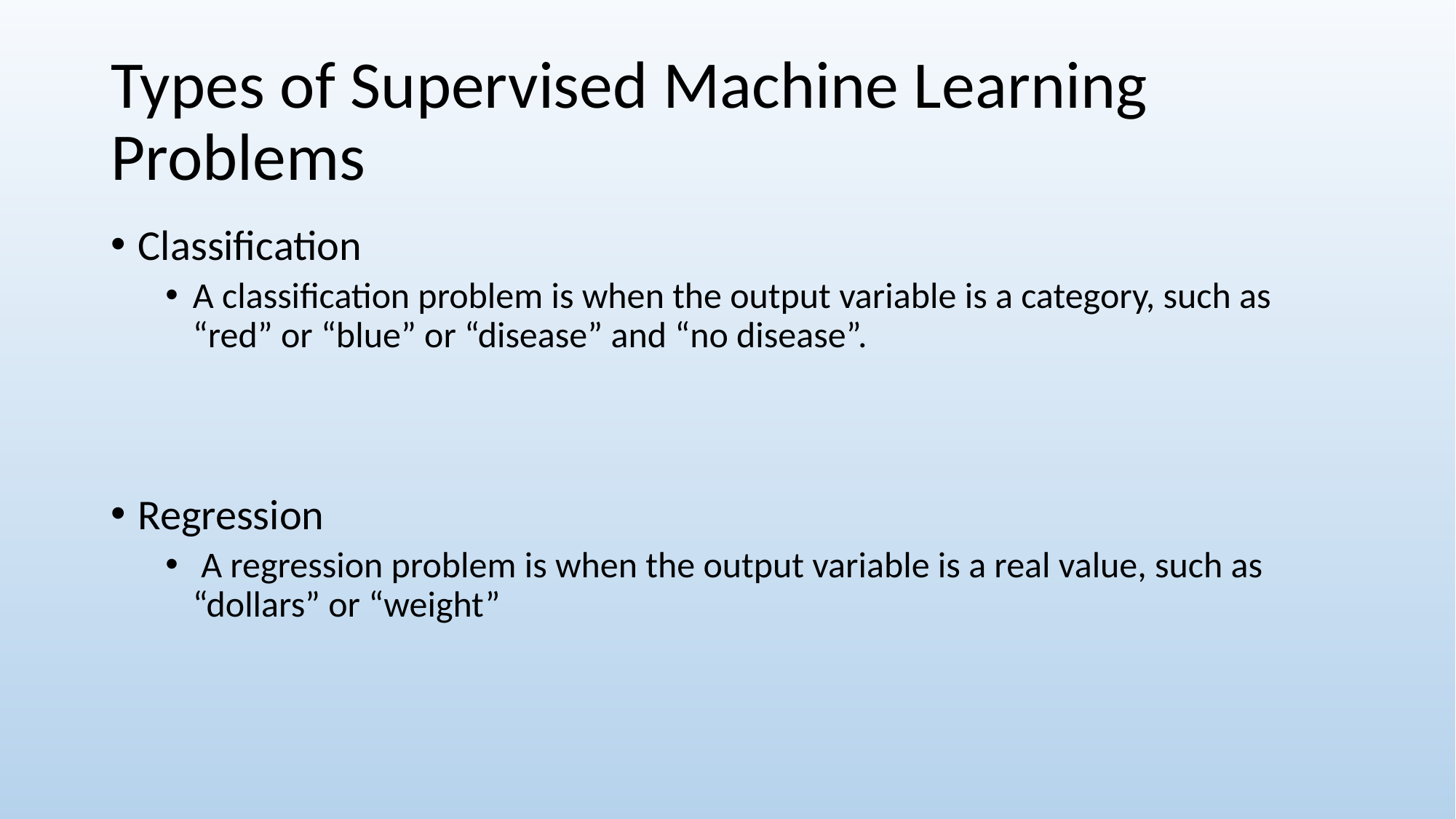

# Types of Supervised Machine Learning Problems
Classification
A classification problem is when the output variable is a category, such as “red” or “blue” or “disease” and “no disease”.

Regression
 A regression problem is when the output variable is a real value, such as “dollars” or “weight”